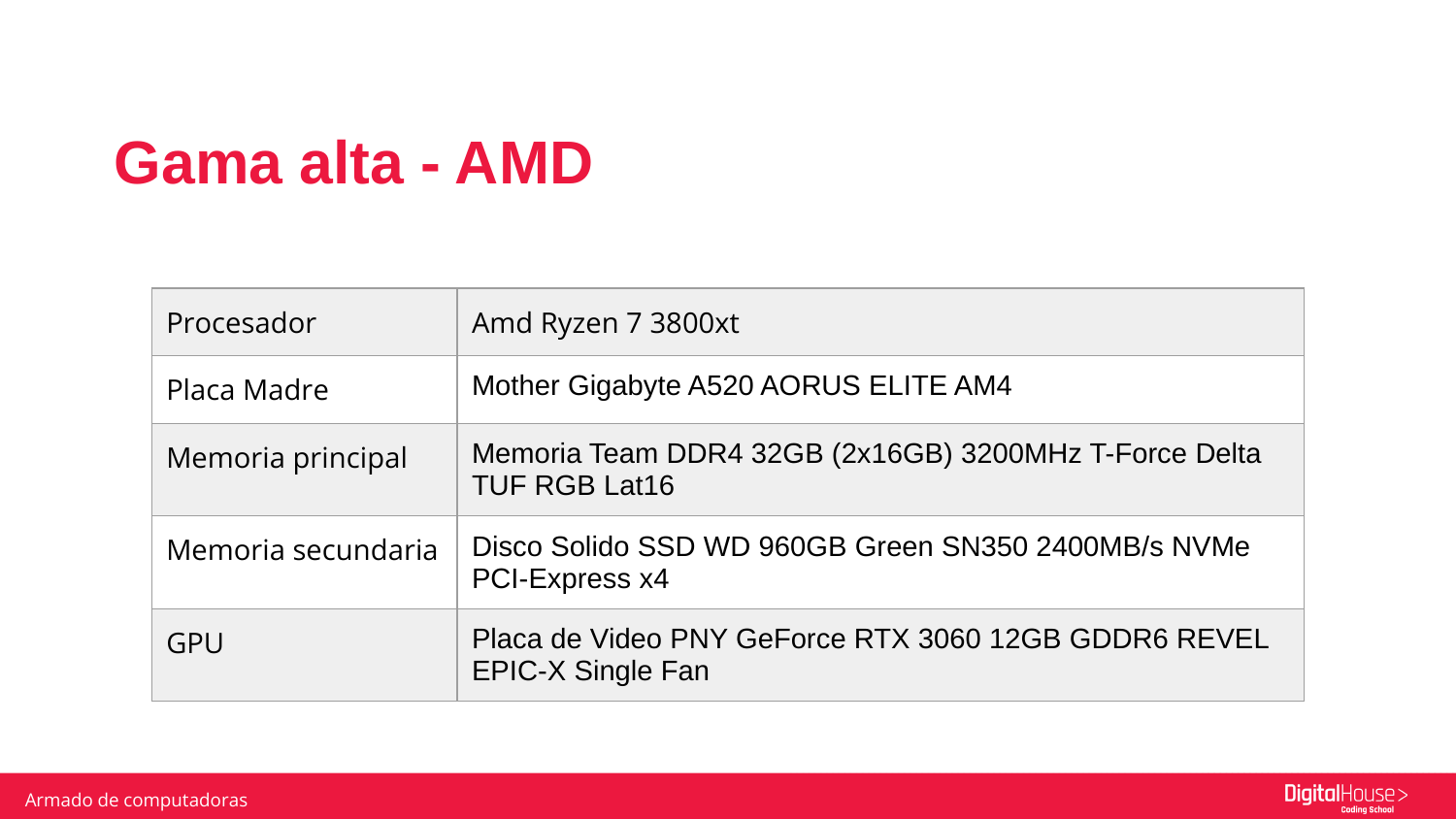

Gama alta - AMD

| Procesador | Amd Ryzen 7 3800xt |
| --- | --- |
| Placa Madre | Mother Gigabyte A520 AORUS ELITE AM4 |
| Memoria principal | Memoria Team DDR4 32GB (2x16GB) 3200MHz T-Force Delta TUF RGB Lat16 |
| Memoria secundaria | Disco Solido SSD WD 960GB Green SN350 2400MB/s NVMe PCI-Express x4 |
| GPU | Placa de Video PNY GeForce RTX 3060 12GB GDDR6 REVEL EPIC-X Single Fan |